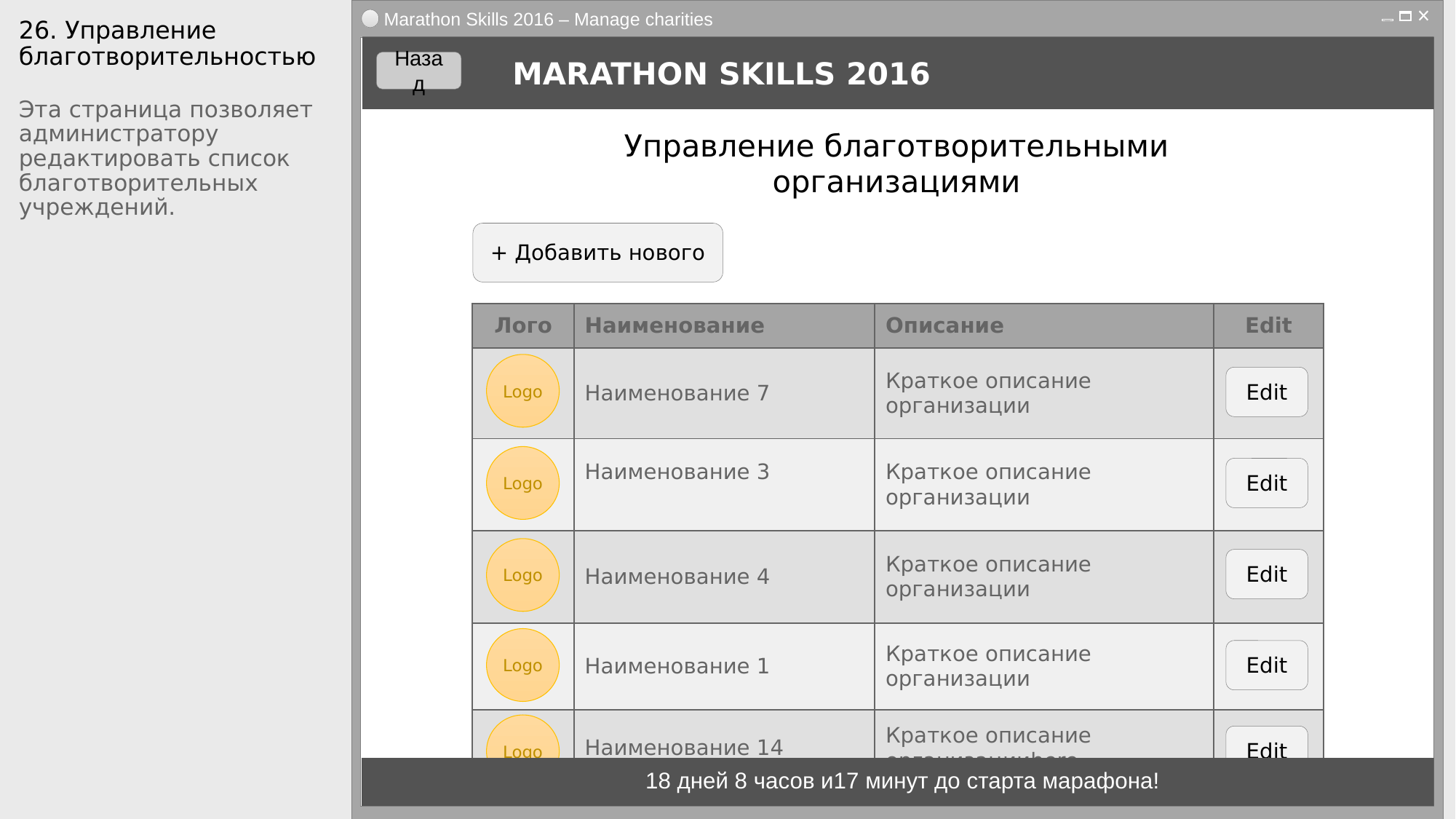

Marathon Skills 2016 – Manage charities

# 26. Управление благотворительностью

Назад
MARATHON SKILLS 2016
Эта страница позволяет администратору редактировать список благотворительных учреждений.

Управление благотворительными организациями
+ Добавить нового
| Лого | Наименование | Описание | Edit |
| --- | --- | --- | --- |
|  | Наименование 7 | Краткое описание организации |  |
|  | Наименование 3 | Краткое описание организации |  |
|  | Наименование 4 | Краткое описание организации |  |
|  | Наименование 1 | Краткое описание организации |  |
|  | Наименование 14 | Краткое описание организацииhere. |  |
Logo
Edit
Logo
Edit
Logo
Edit
Logo
Edit
Logo
Edit

18 дней 8 часов и17 минут до старта марафона!